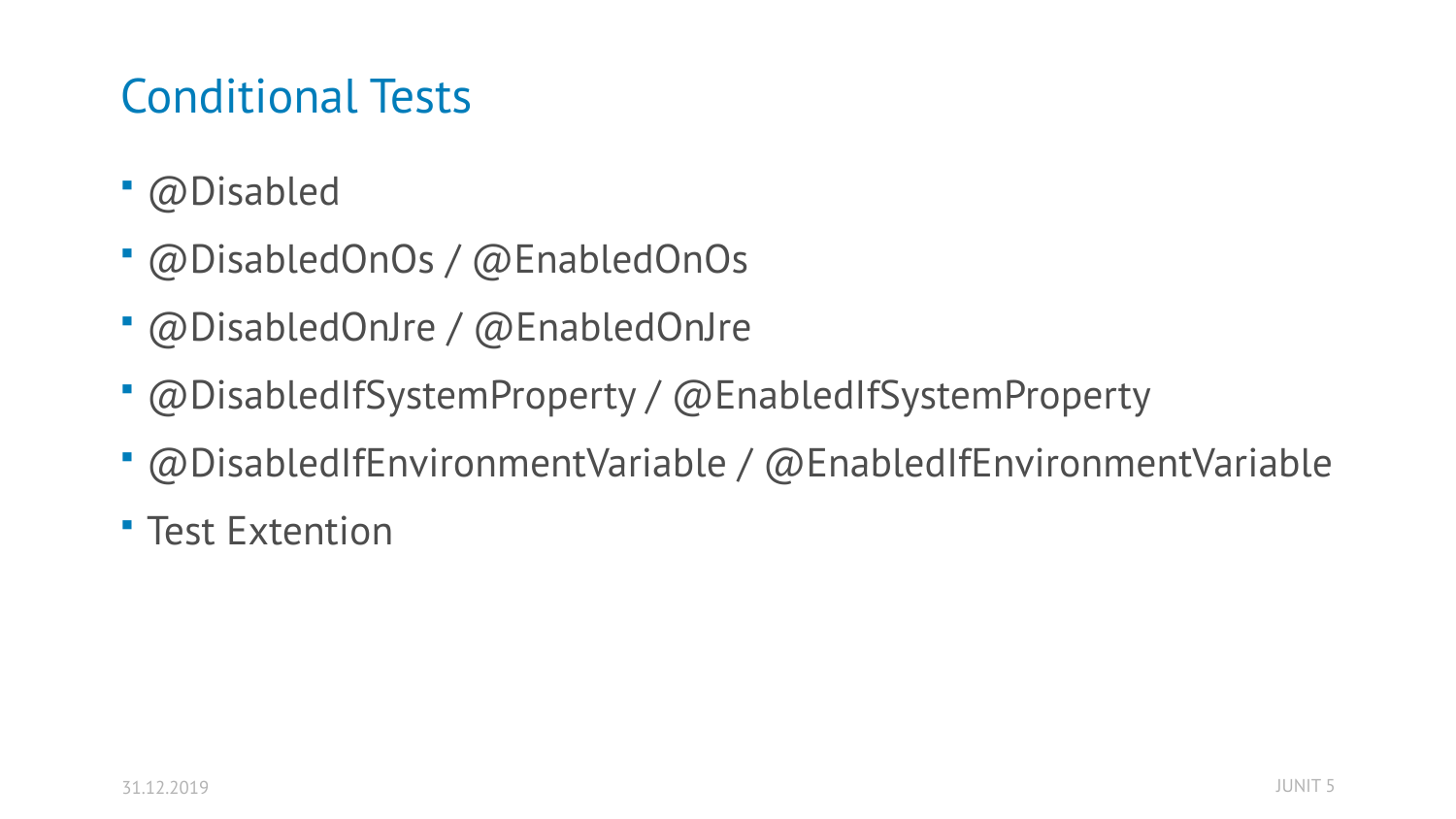

# Conditional Tests
@Disabled
@DisabledOnOs / @EnabledOnOs
@DisabledOnJre / @EnabledOnJre
@DisabledIfSystemProperty / @EnabledIfSystemProperty
@DisabledIfEnvironmentVariable / @EnabledIfEnvironmentVariable
Test Extention

JUNIT 5
31.12.2019